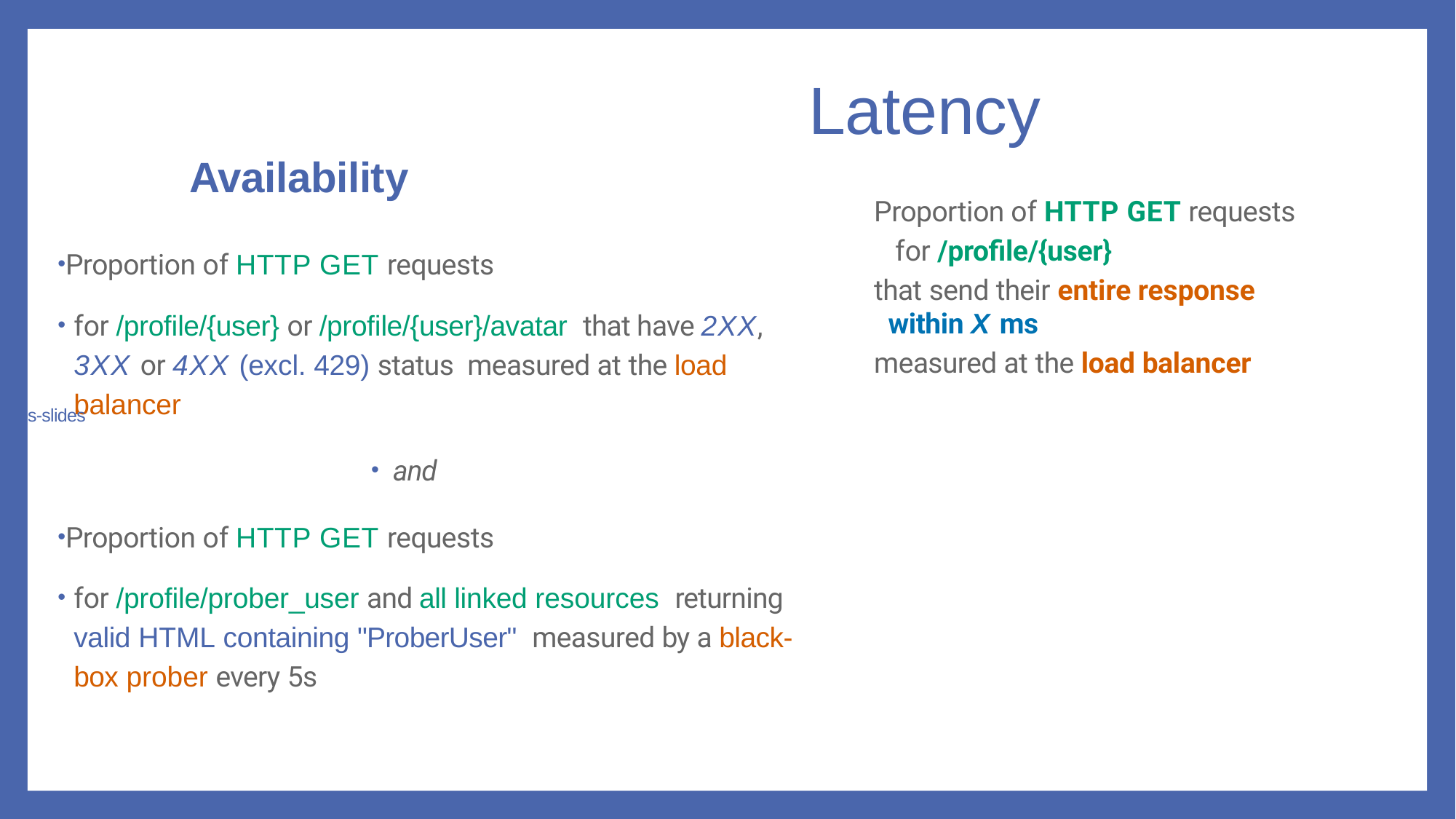

https://cr-of-slos-slides
# Latency
Availability
Proportion of HTTP GET requests
for /proﬁle/{user} or /proﬁle/{user}/avatar  that have 2XX, 3XX or 4XX (excl. 429) status  measured at the load balancer

and

Proportion of HTTP GET requests
for /proﬁle/prober_user and all linked resources  returning valid HTML containing "ProberUser"  measured by a black-box prober every 5s
Proportion of HTTP GET requests  for /proﬁle/{user}
that send their entire response within X ms
measured at the load balancer